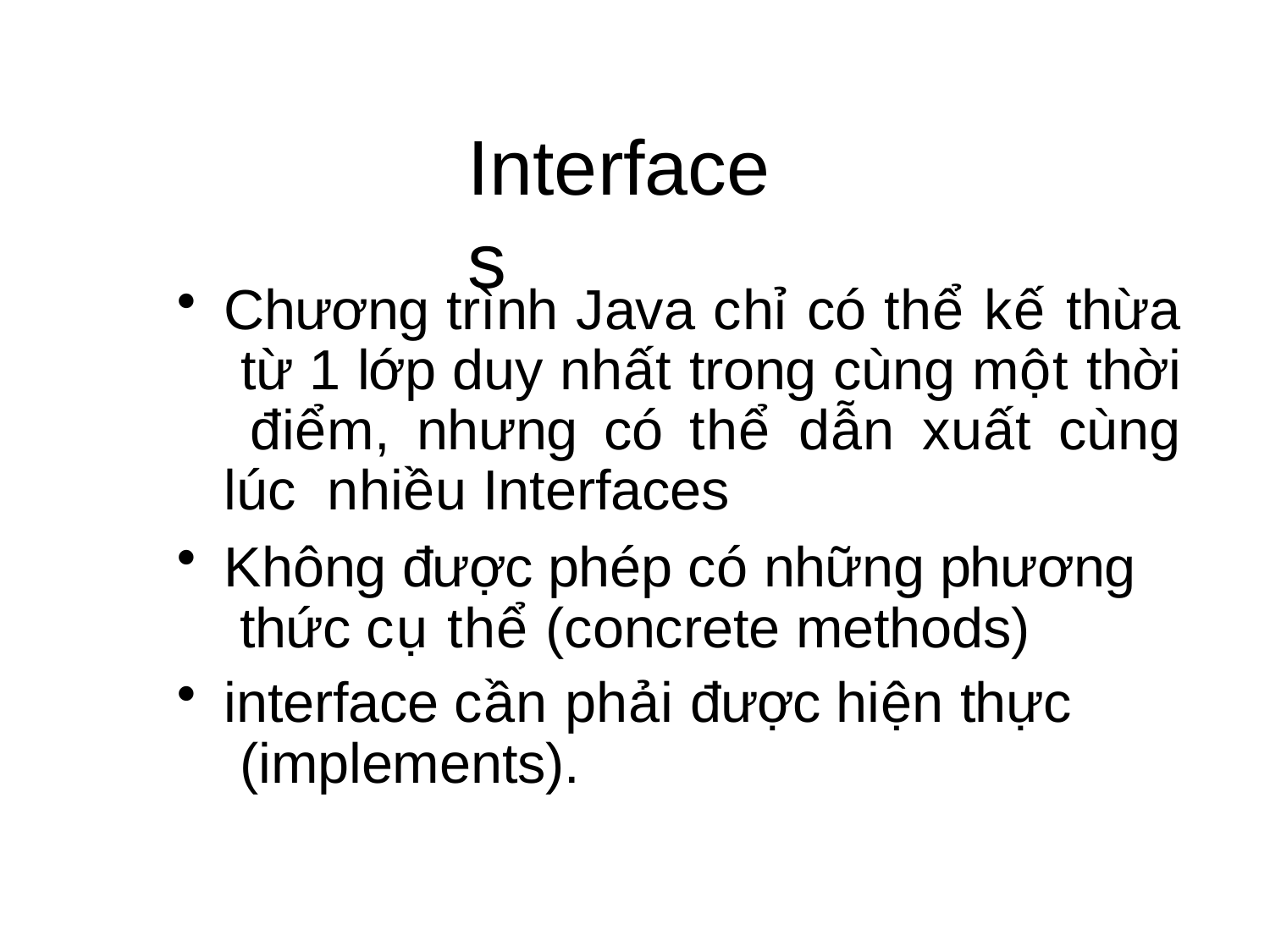

# Interfaces
Chương trình Java chỉ có thể kế thừa  từ 1 lớp duy nhất trong cùng một thời  điểm, nhưng có thể dẫn xuất cùng lúc  nhiều Interfaces
Không được phép có những phương  thức cụ thể (concrete methods)
interface cần phải được hiện thực  (implements).